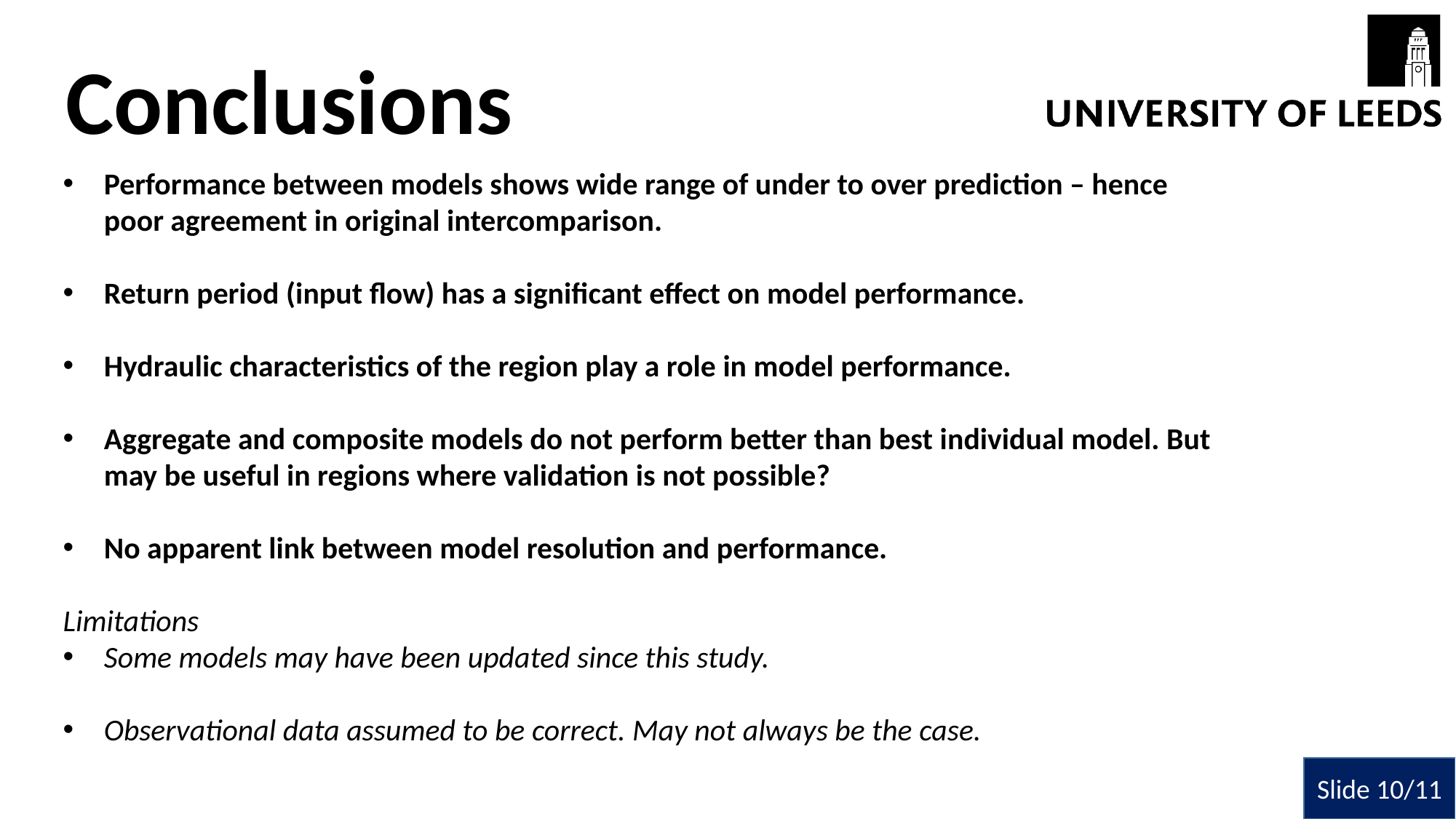

Conclusions
Performance between models shows wide range of under to over prediction – hence poor agreement in original intercomparison.

Return period (input flow) has a significant effect on model performance.

Hydraulic characteristics of the region play a role in model performance.

Aggregate and composite models do not perform better than best individual model. But may be useful in regions where validation is not possible?

No apparent link between model resolution and performance.

Limitations
Some models may have been updated since this study.

Observational data assumed to be correct. May not always be the case.
Slide 10/11